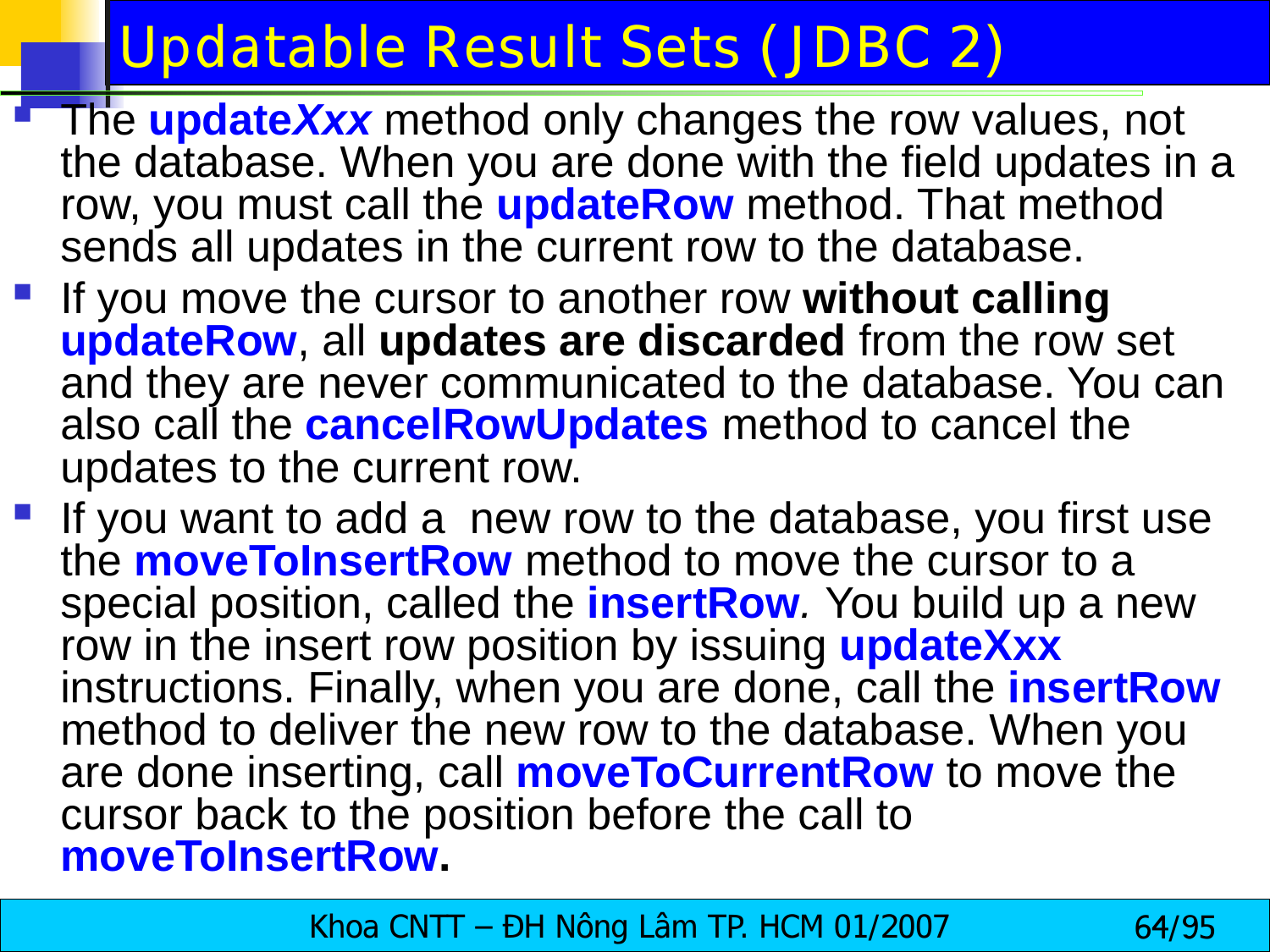

# Updatable Result Sets (JDBC 2)
The updateXxx method only changes the row values, not the database. When you are done with the field updates in a row, you must call the updateRow method. That method sends all updates in the current row to the database.
If you move the cursor to another row without calling updateRow, all updates are discarded from the row set and they are never communicated to the database. You can also call the cancelRowUpdates method to cancel the updates to the current row.
If you want to add a  new row to the database, you first use the moveToInsertRow method to move the cursor to a special position, called the insertRow. You build up a new row in the insert row position by issuing updateXxx instructions. Finally, when you are done, call the insertRow method to deliver the new row to the database. When you are done inserting, call moveToCurrentRow to move the cursor back to the position before the call to moveToInsertRow.